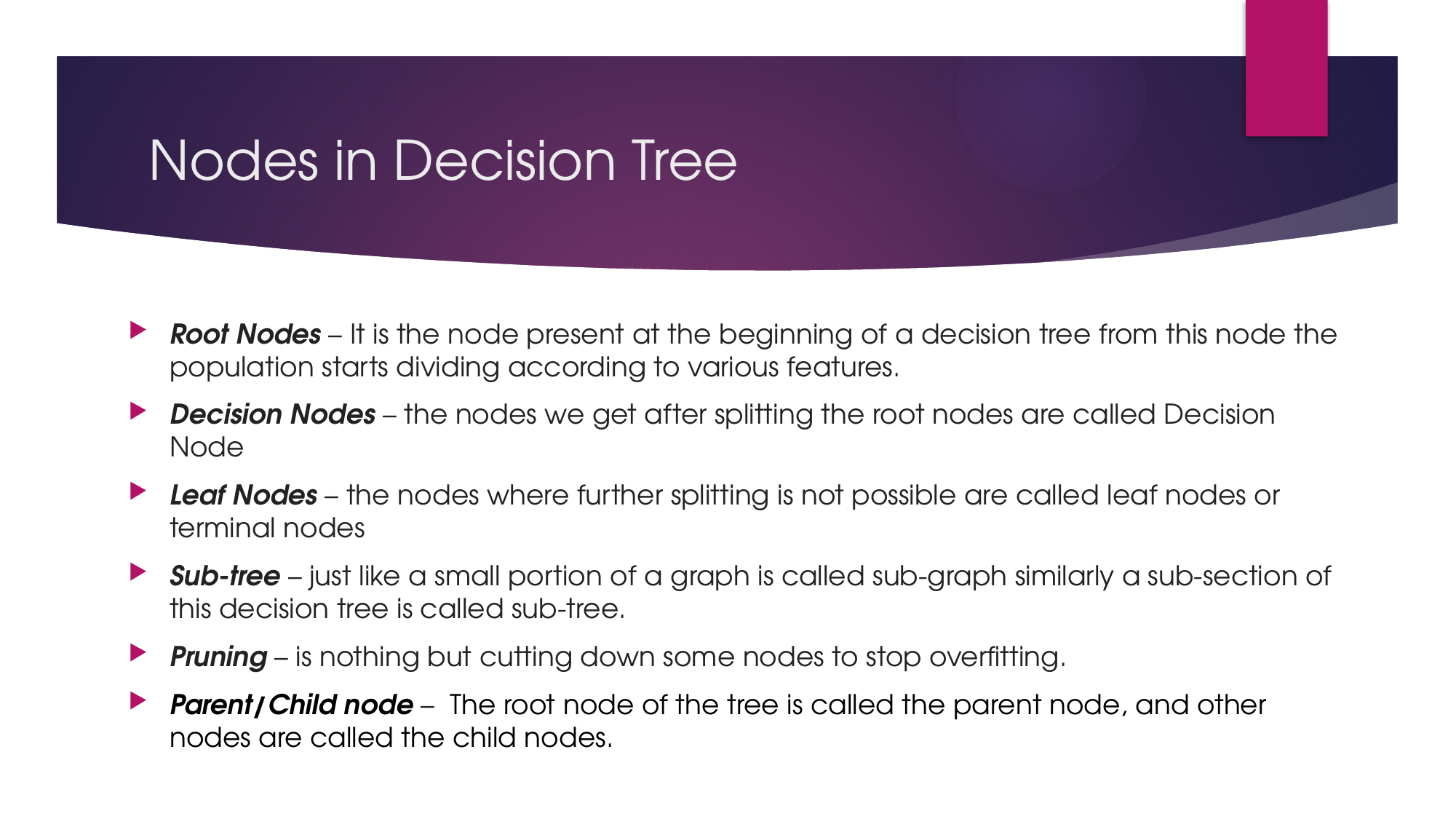

# Nodes in Decision Tree
Root Nodes – It is the node present at the beginning of a decision tree from this node the population starts dividing according to various features.
Decision Nodes – the nodes we get after splitting the root nodes are called Decision Node
Leaf Nodes – the nodes where further splitting is not possible are called leaf nodes or terminal nodes
Sub-tree – just like a small portion of a graph is called sub-graph similarly a sub-section of this decision tree is called sub-tree.
Pruning – is nothing but cutting down some nodes to stop overfitting.
Parent/Child node –  The root node of the tree is called the parent node, and other nodes are called the child nodes.